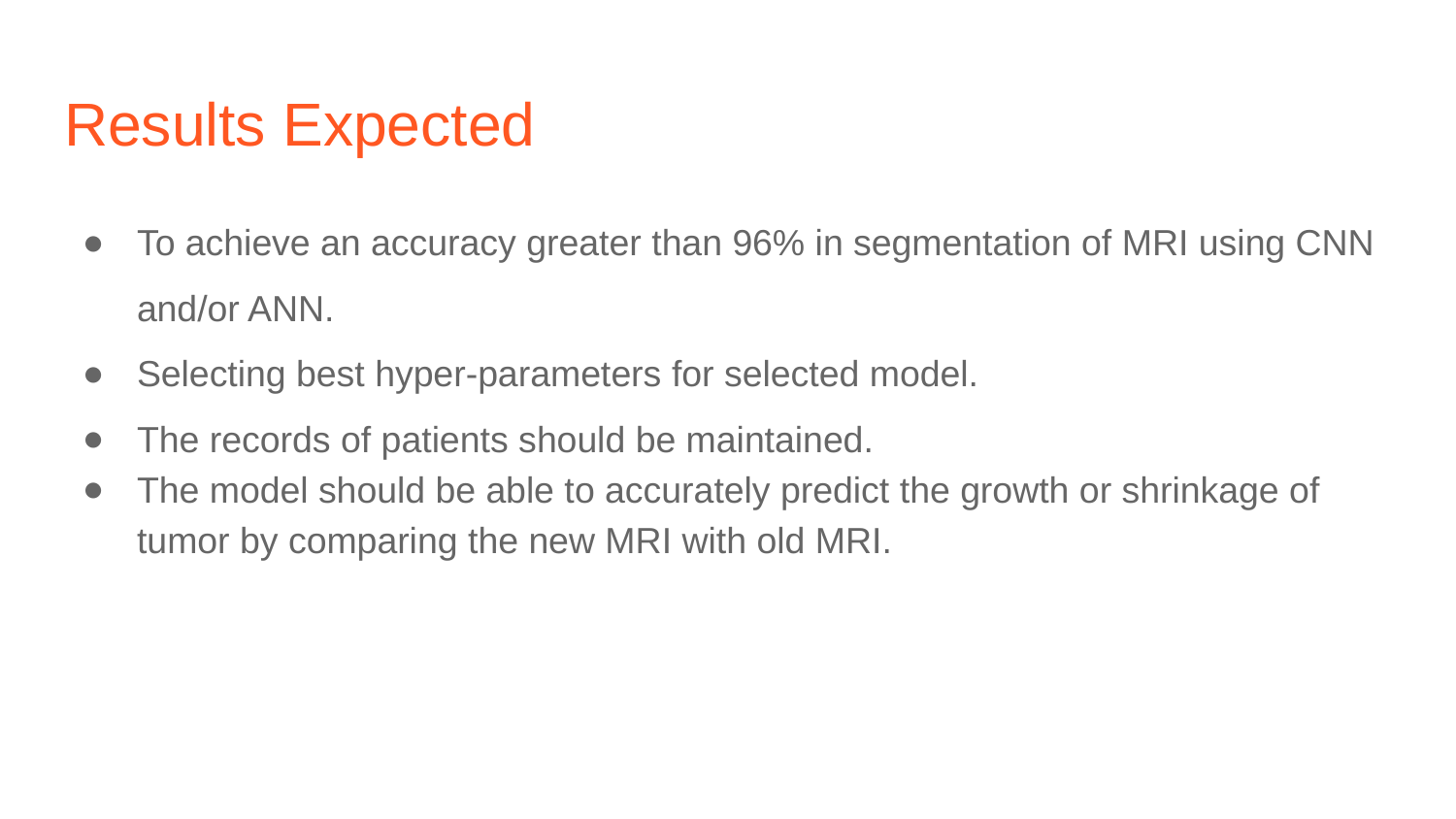

# Results Expected
To achieve an accuracy greater than 96% in segmentation of MRI using CNN and/or ANN.
Selecting best hyper-parameters for selected model.
The records of patients should be maintained.
The model should be able to accurately predict the growth or shrinkage of tumor by comparing the new MRI with old MRI.